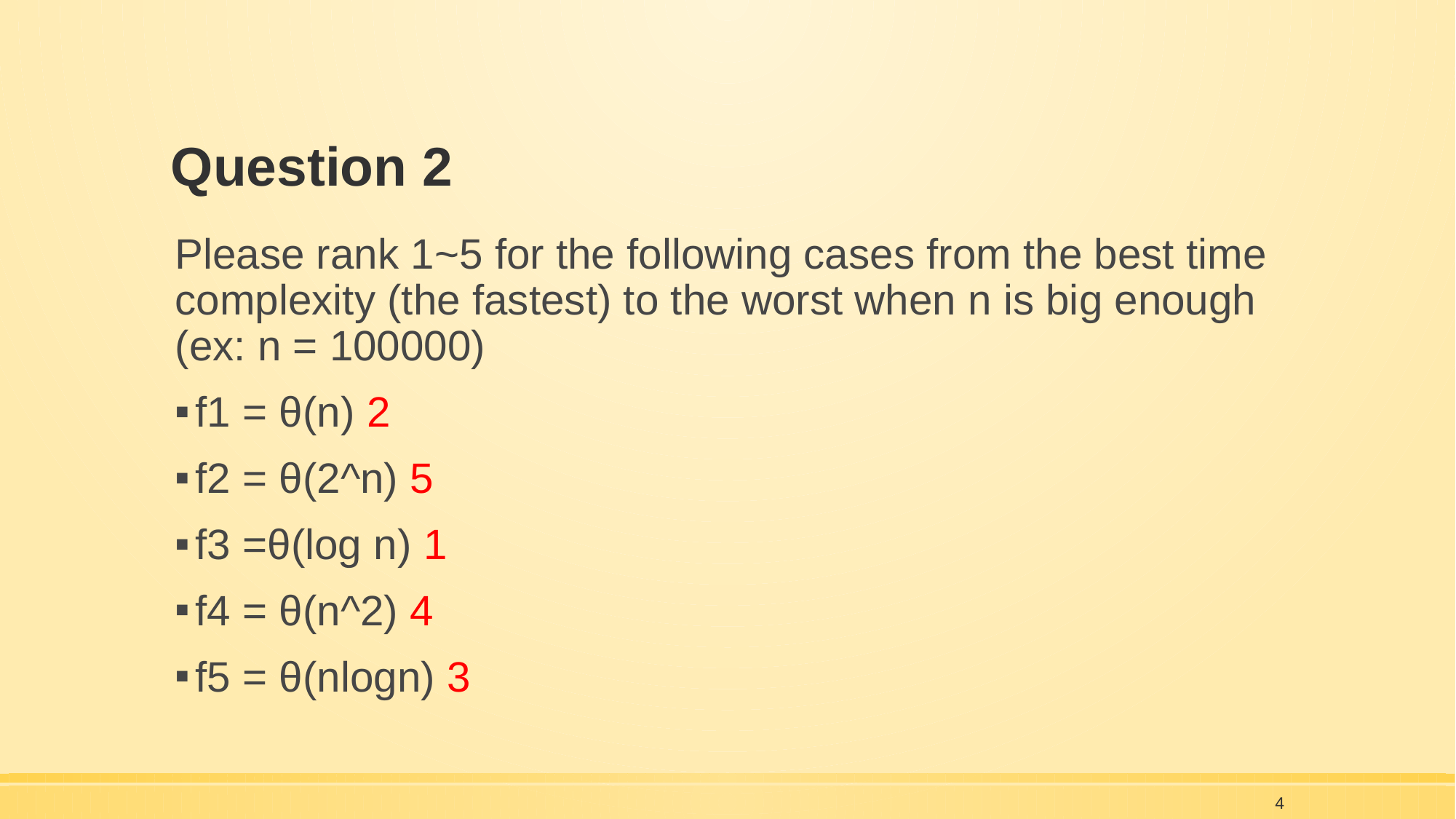

# Question 2
Please rank 1~5 for the following cases from the best time complexity (the fastest) to the worst when n is big enough (ex: n = 100000)
f1 = θ(n) 2
f2 = θ(2^n) 5
f3 =θ(log n) 1
f4 = θ(n^2) 4
f5 = θ(nlogn) 3
4